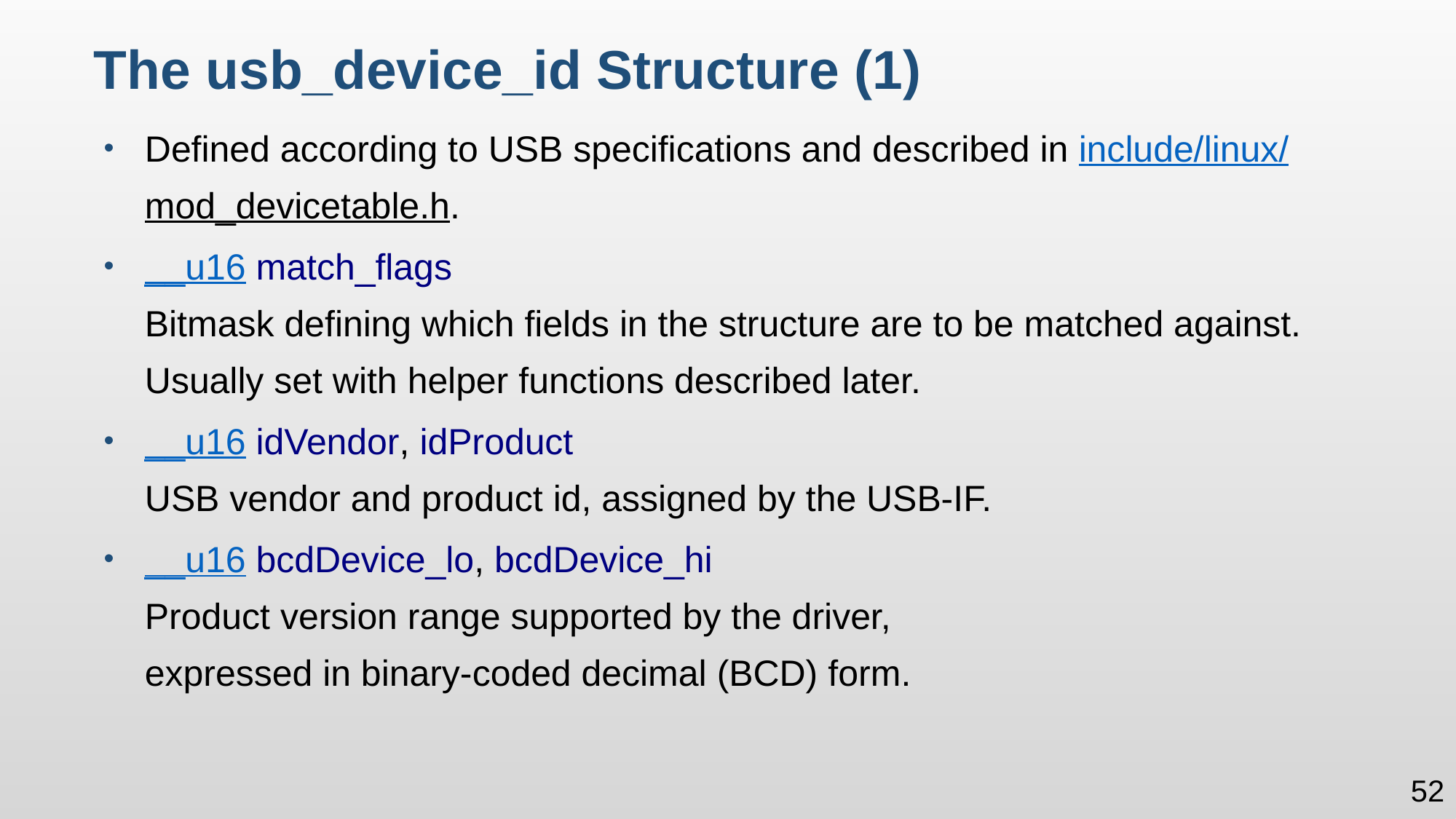

The usb_device_id Structure (1)
Defined according to USB specifications and described in include/linux/mod_devicetable.h.
__u16 match_flags
Bitmask defining which fields in the structure are to be matched against. Usually set with helper functions described later.
__u16 idVendor, idProduct
USB vendor and product id, assigned by the USB-IF.
__u16 bcdDevice_lo, bcdDevice_hi
Product version range supported by the driver,
expressed in binary-coded decimal (BCD) form.

52